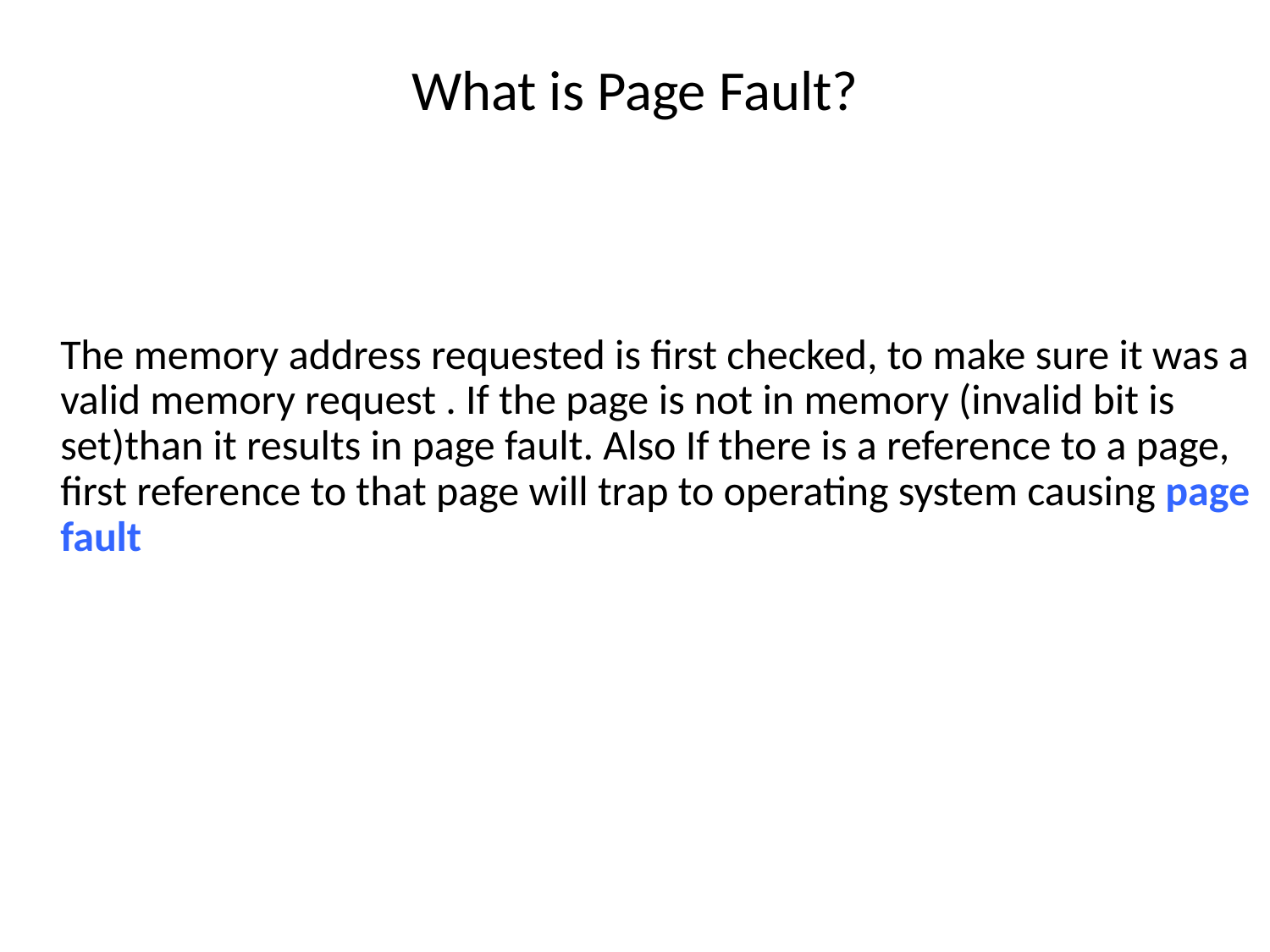

# What is Page Fault?

	The memory address requested is first checked, to make sure it was a valid memory request . If the page is not in memory (invalid bit is set)than it results in page fault. Also If there is a reference to a page, first reference to that page will trap to operating system causing page fault